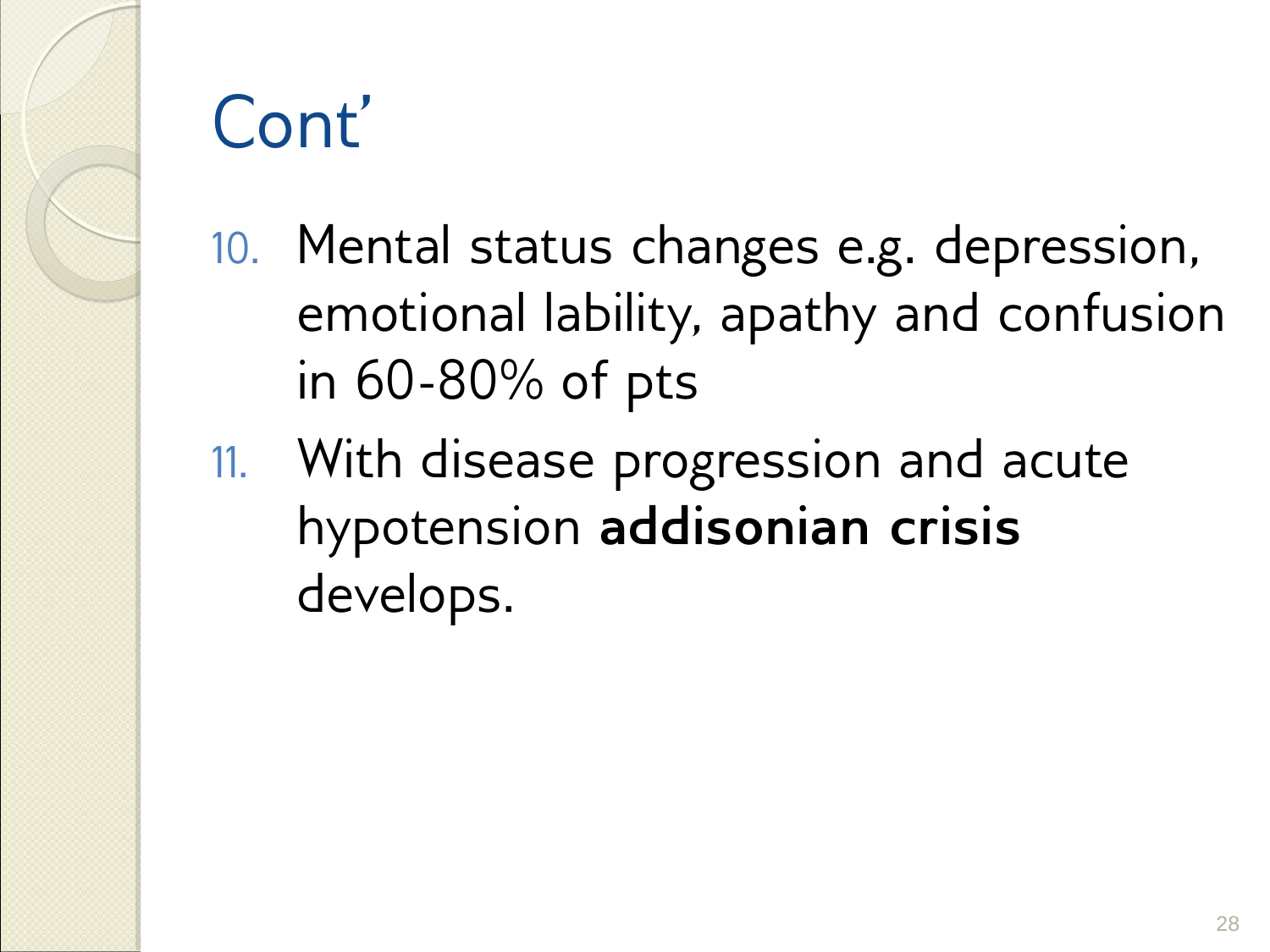

# Cont’
Mental status changes e.g. depression, emotional lability, apathy and confusion in 60-80% of pts
With disease progression and acute hypotension addisonian crisis develops.
28